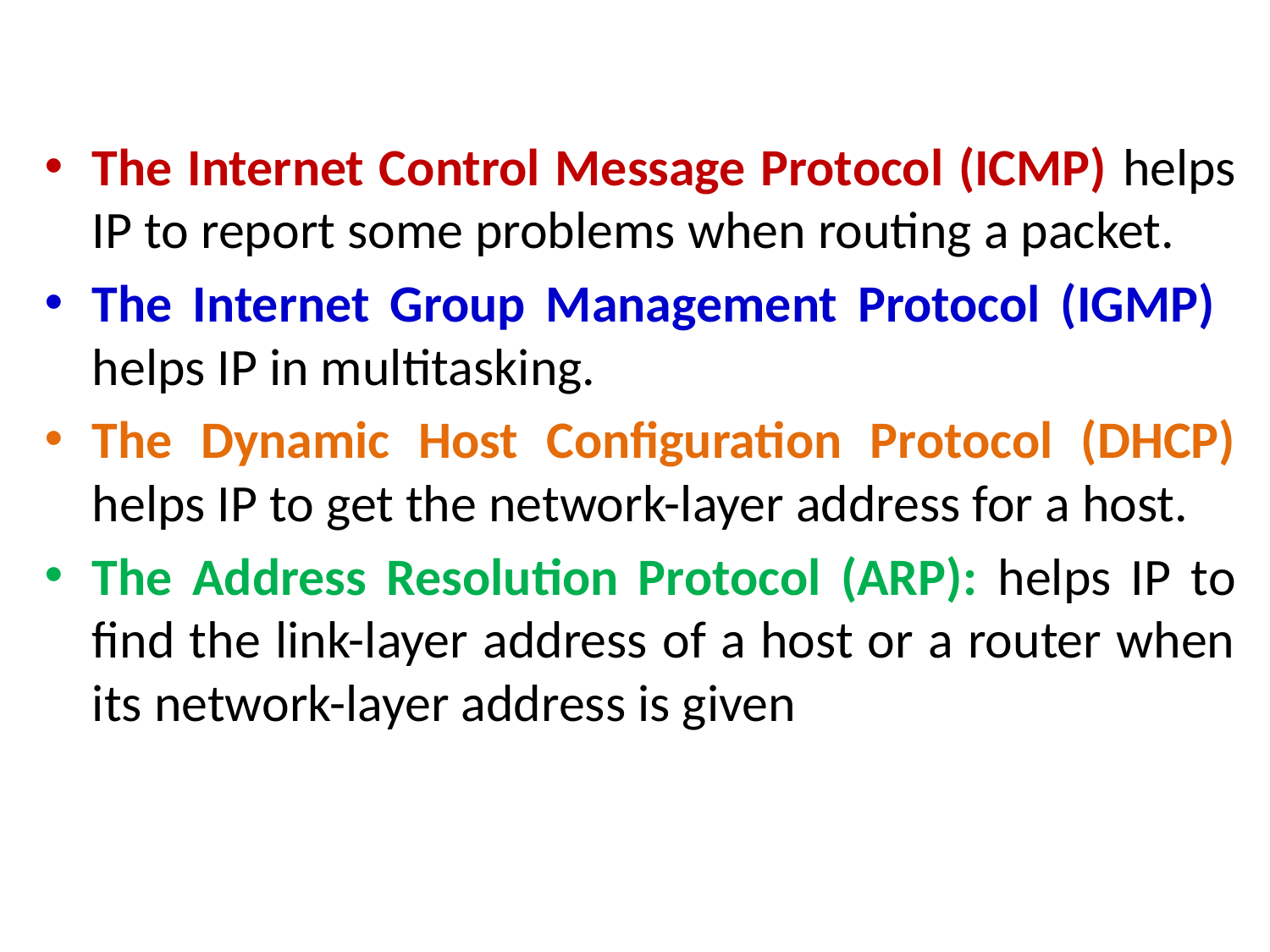

The Internet Control Message Protocol (ICMP) helps IP to report some problems when routing a packet.
The Internet Group Management Protocol (IGMP)  helps IP in multitasking.
The Dynamic Host Configuration Protocol (DHCP) helps IP to get the network-layer address for a host.
The Address Resolution Protocol (ARP): helps IP to find the link-layer address of a host or a router when its network-layer address is given